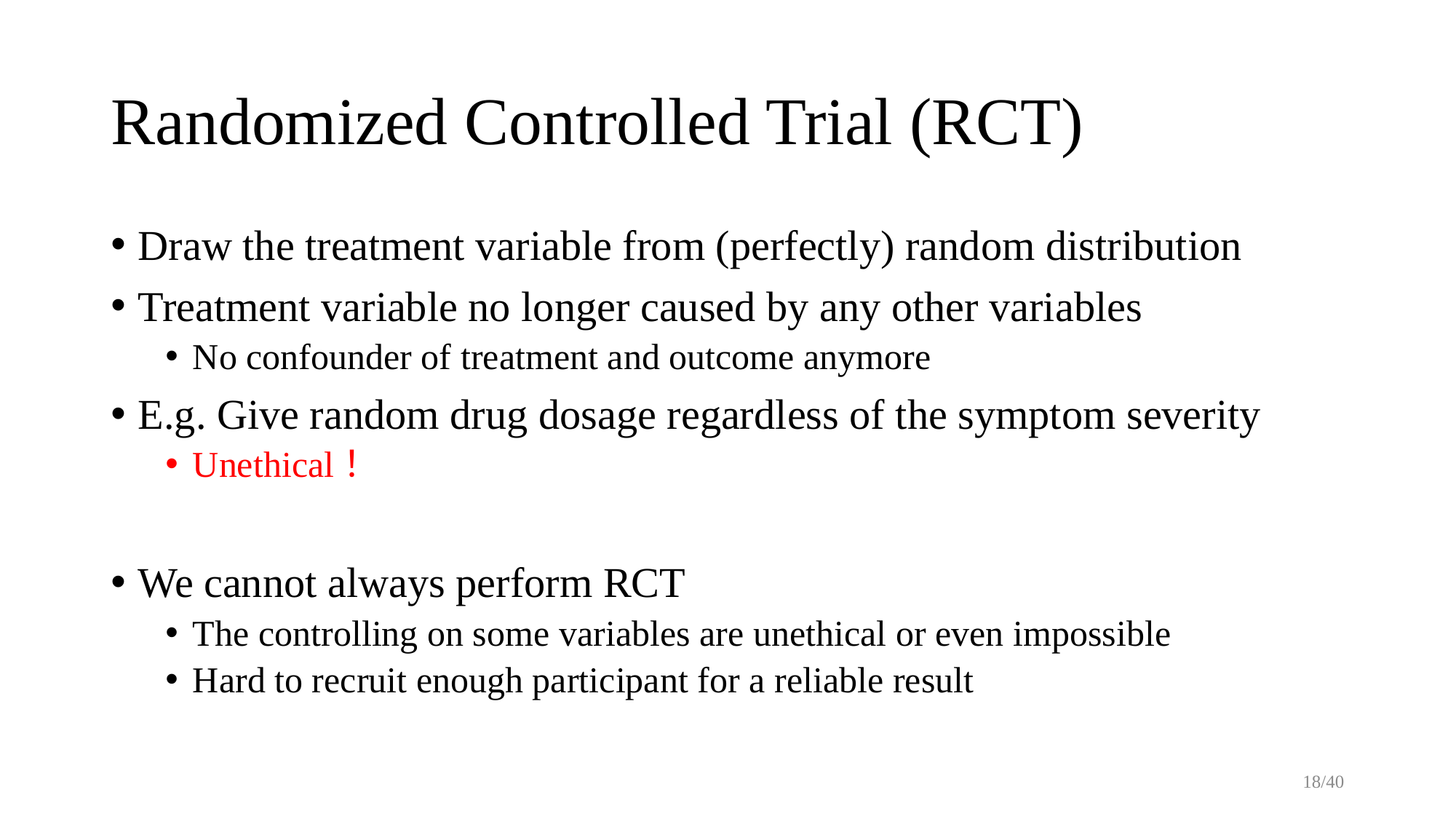

# Randomized Controlled Trial (RCT)
Draw the treatment variable from (perfectly) random distribution
Treatment variable no longer caused by any other variables
No confounder of treatment and outcome anymore
E.g. Give random drug dosage regardless of the symptom severity
Unethical！

We cannot always perform RCT
The controlling on some variables are unethical or even impossible
Hard to recruit enough participant for a reliable result
18/40